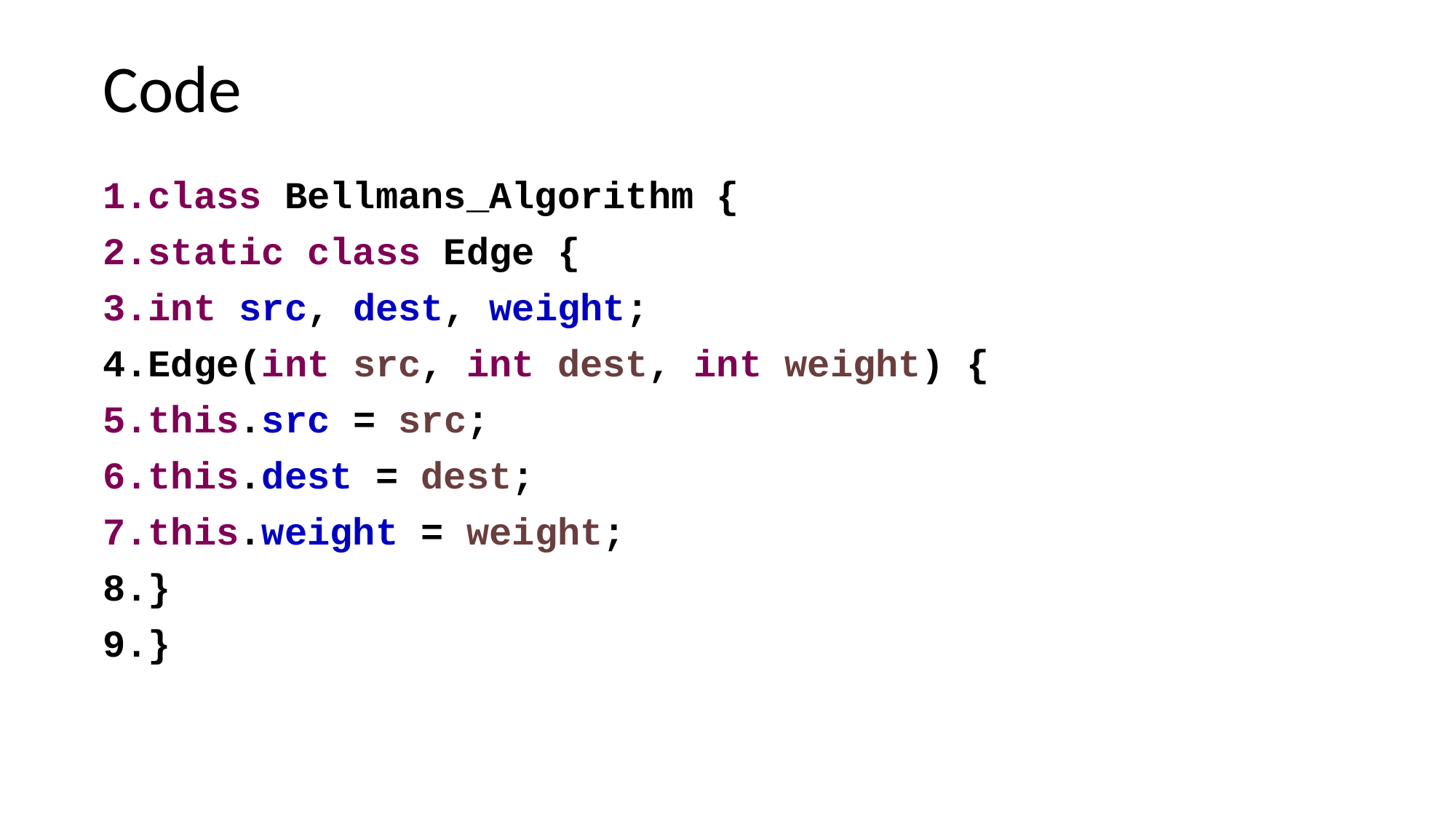

# Code
class Bellmans_Algorithm {
static class Edge {
int src, dest, weight;
Edge(int src, int dest, int weight) {
this.src = src;
this.dest = dest;
this.weight = weight;
}
}